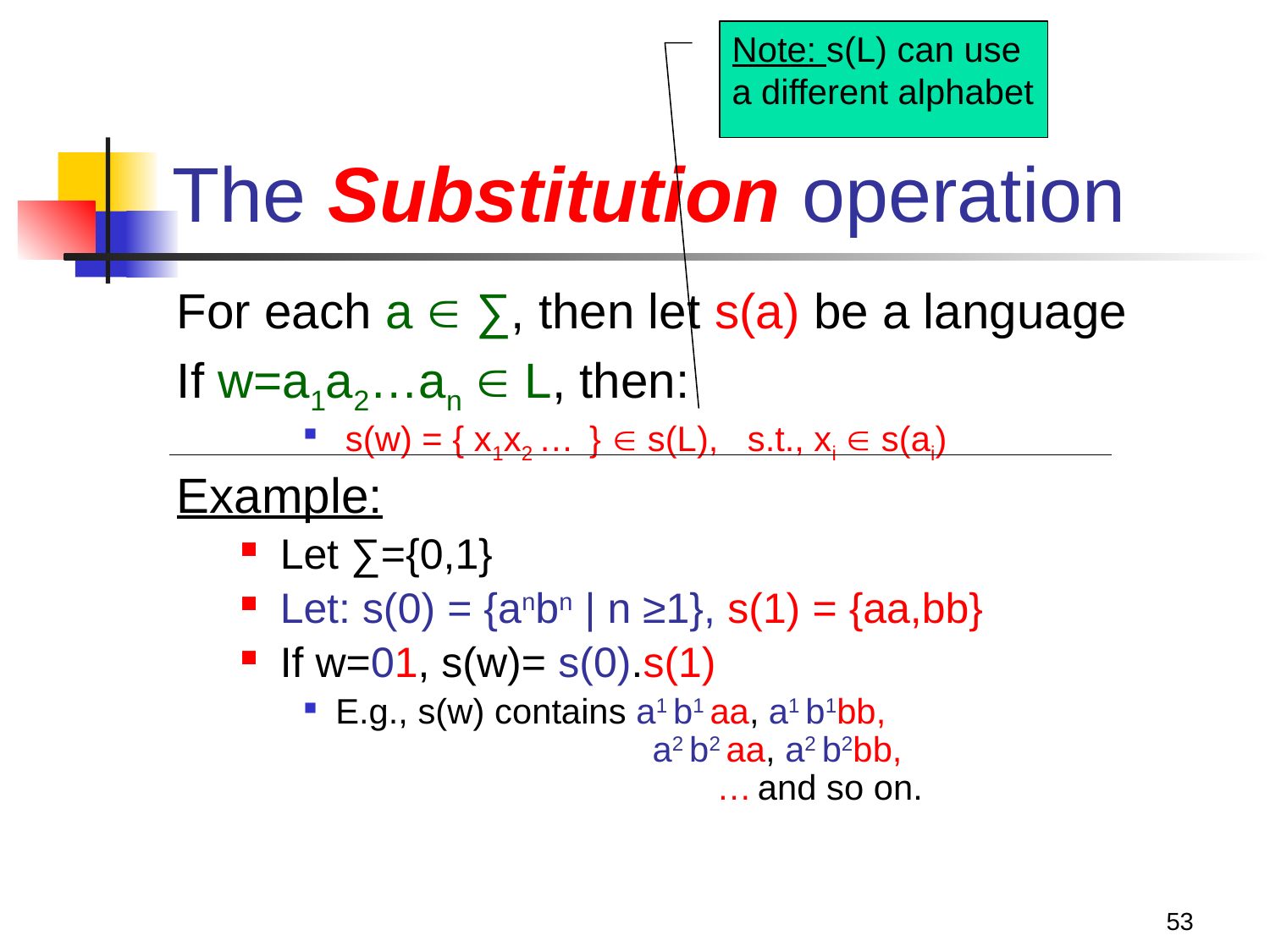

Note: s(L) can use a different alphabet
# The Substitution operation
For each a ∈ ∑, then let s(a) be a language
If w=a1a2…an ∈ L, then:
 s(w) = { x1x2 …  }  ∈ s(L),   s.t., xi ∈ s(ai)
Example:
Let ∑={0,1}
Let: s(0) = {anbn | n ≥1}, s(1) = {aa,bb}
If w=01, s(w)= s(0).s(1)
E.g., s(w) contains a1 b1 aa, a1 b1bb,
		           a2 b2 aa, a2 b2bb,
			… and so on.
53